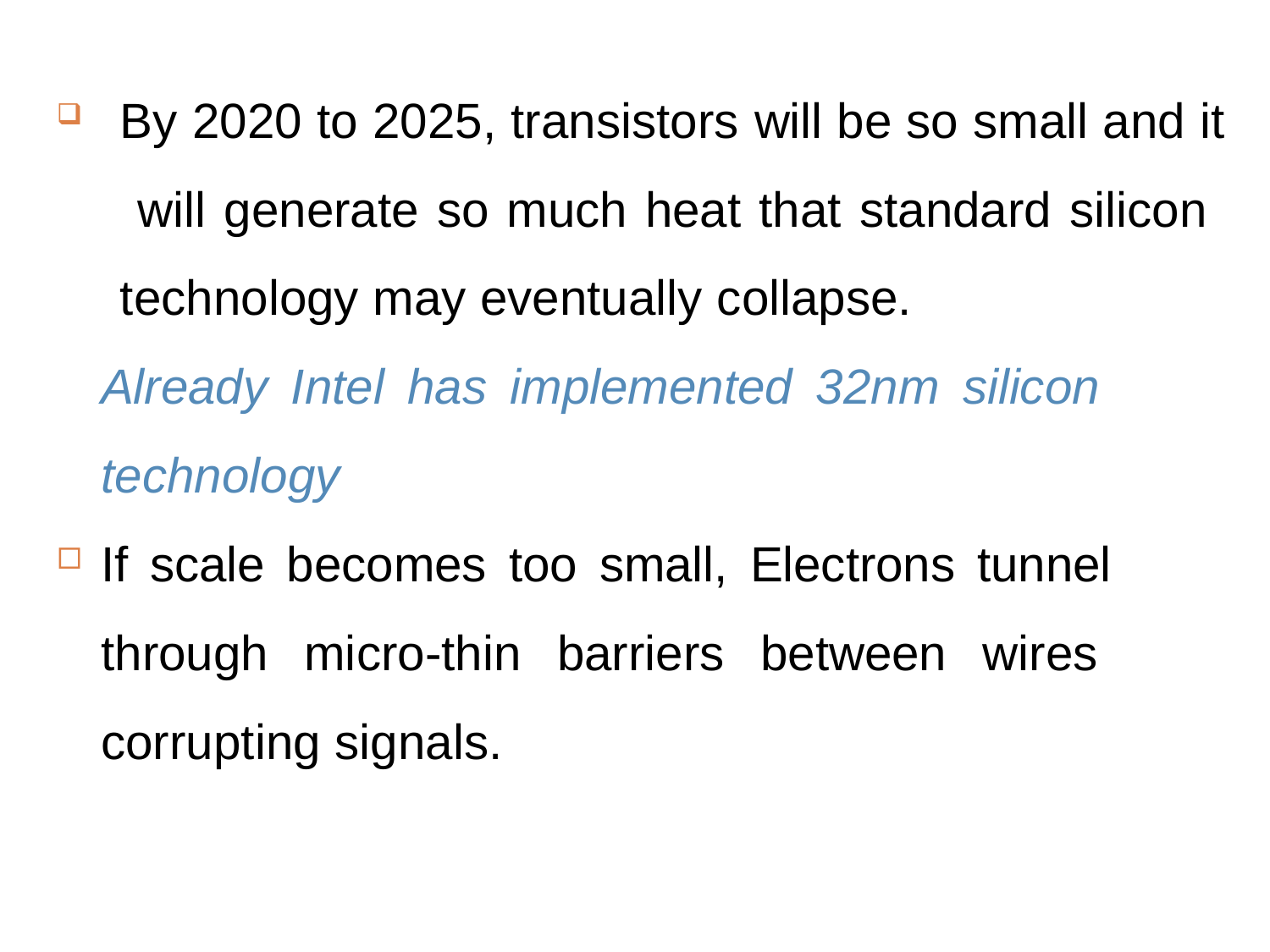

By 2020 to 2025, transistors will be so small and it  will generate so much heat that standard silicon  technology may eventually collapse.
Already Intel has implemented 32nm silicon  technology
If scale becomes too small, Electrons tunnel  through micro-thin barriers between wires  corrupting signals.